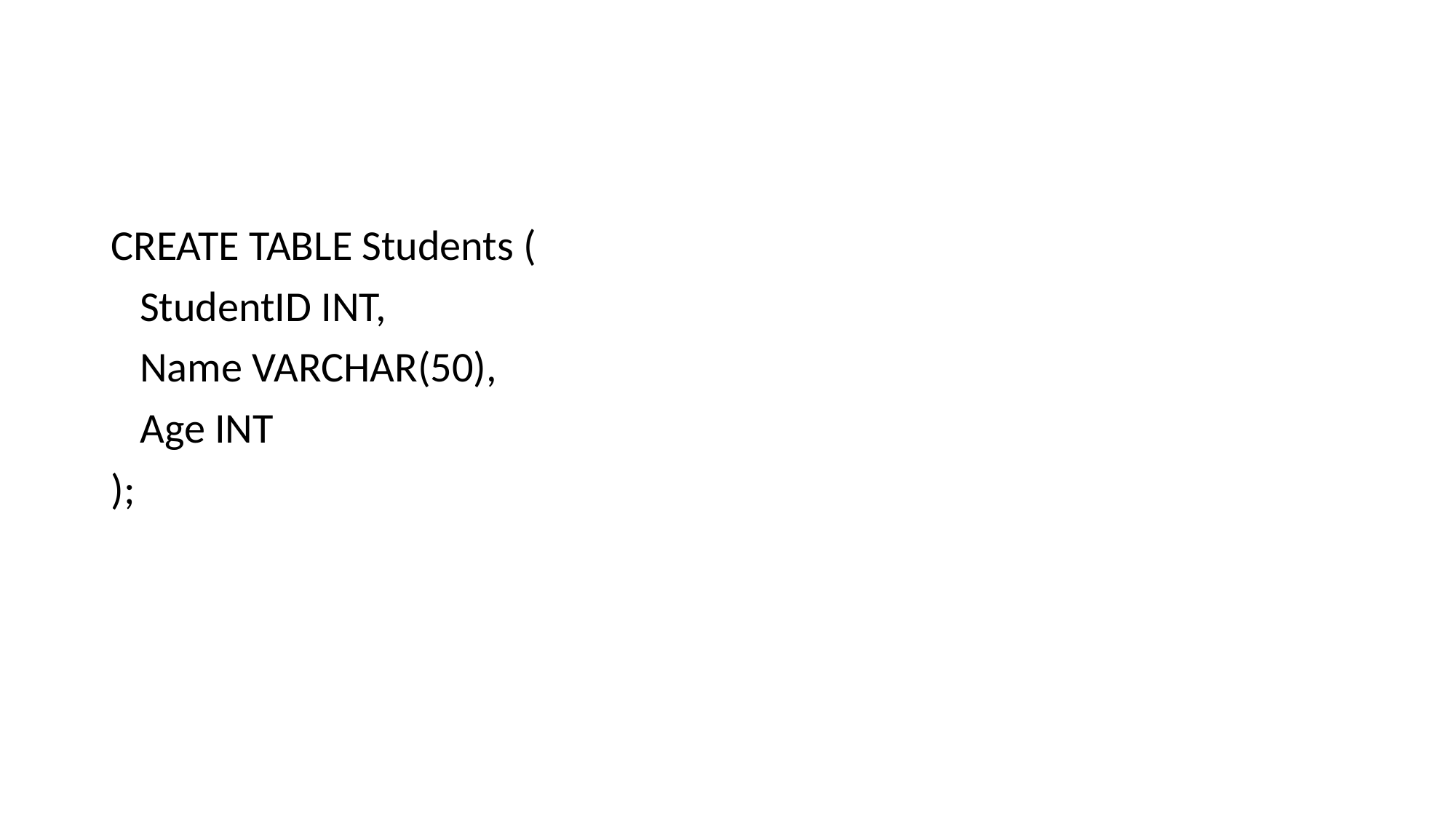

CREATE TABLE Students (
   StudentID INT,
   Name VARCHAR(50),
   Age INT
);